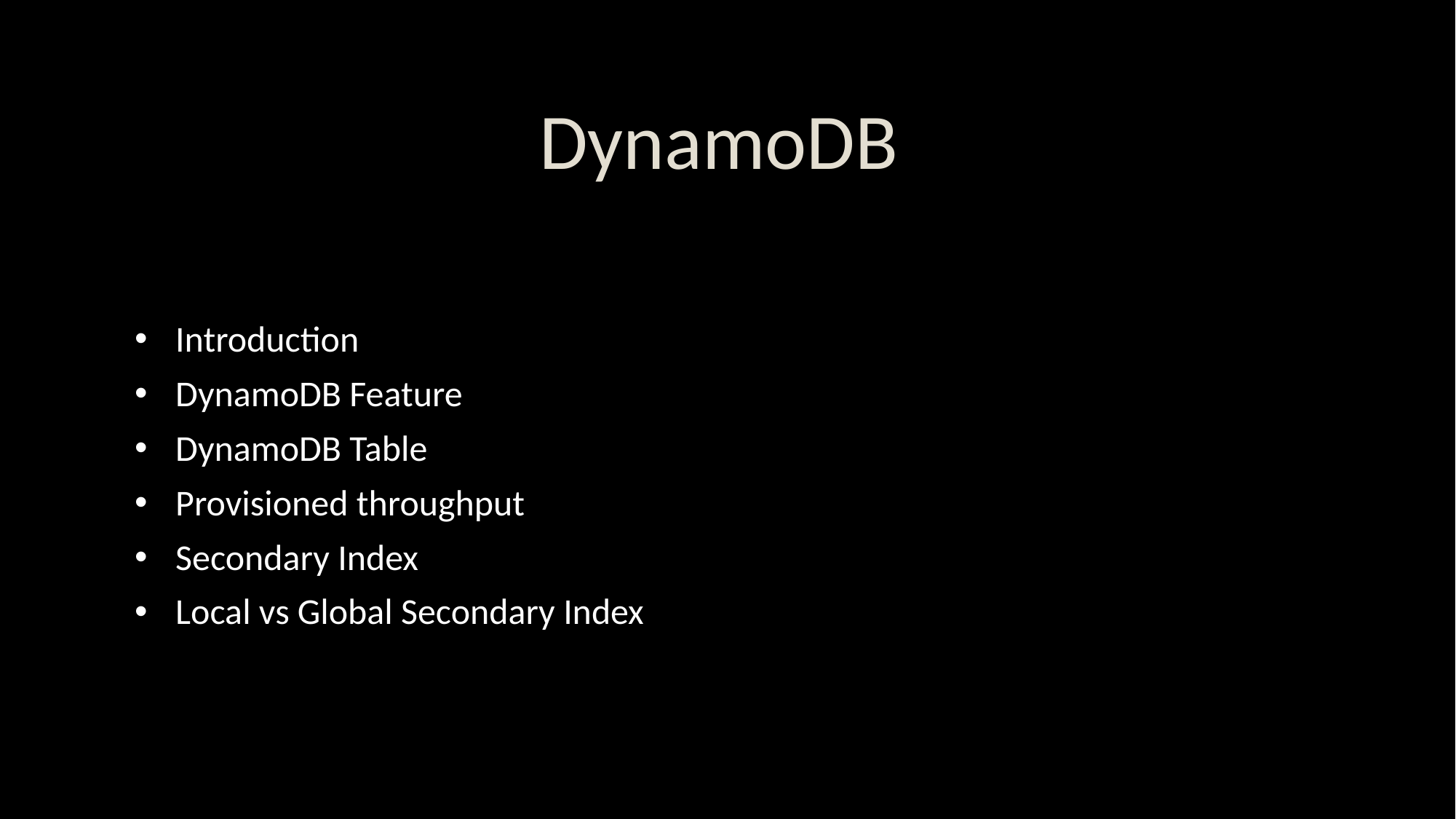

# DynamoDB

Introduction
DynamoDB Feature
DynamoDB Table
Provisioned throughput
Secondary Index
Local vs Global Secondary Index